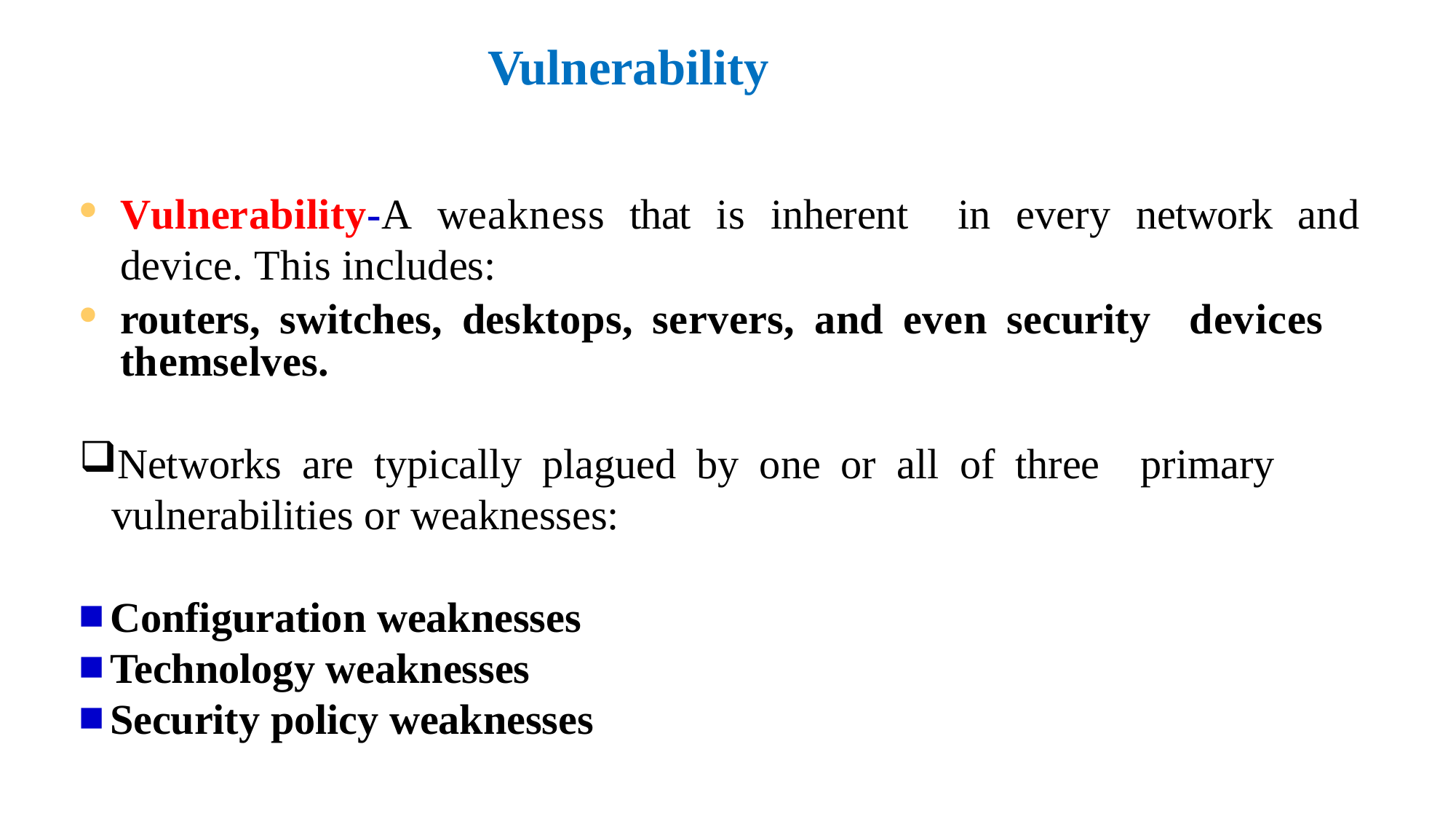

# Vulnerability
Vulnerability-A weakness that is inherent  in every network and device. This includes:
routers, switches, desktops, servers, and even security  devices themselves.

Networks are typically plagued by one or all of three  primary vulnerabilities or weaknesses:

Configuration weaknesses
Technology weaknesses
Security policy weaknesses